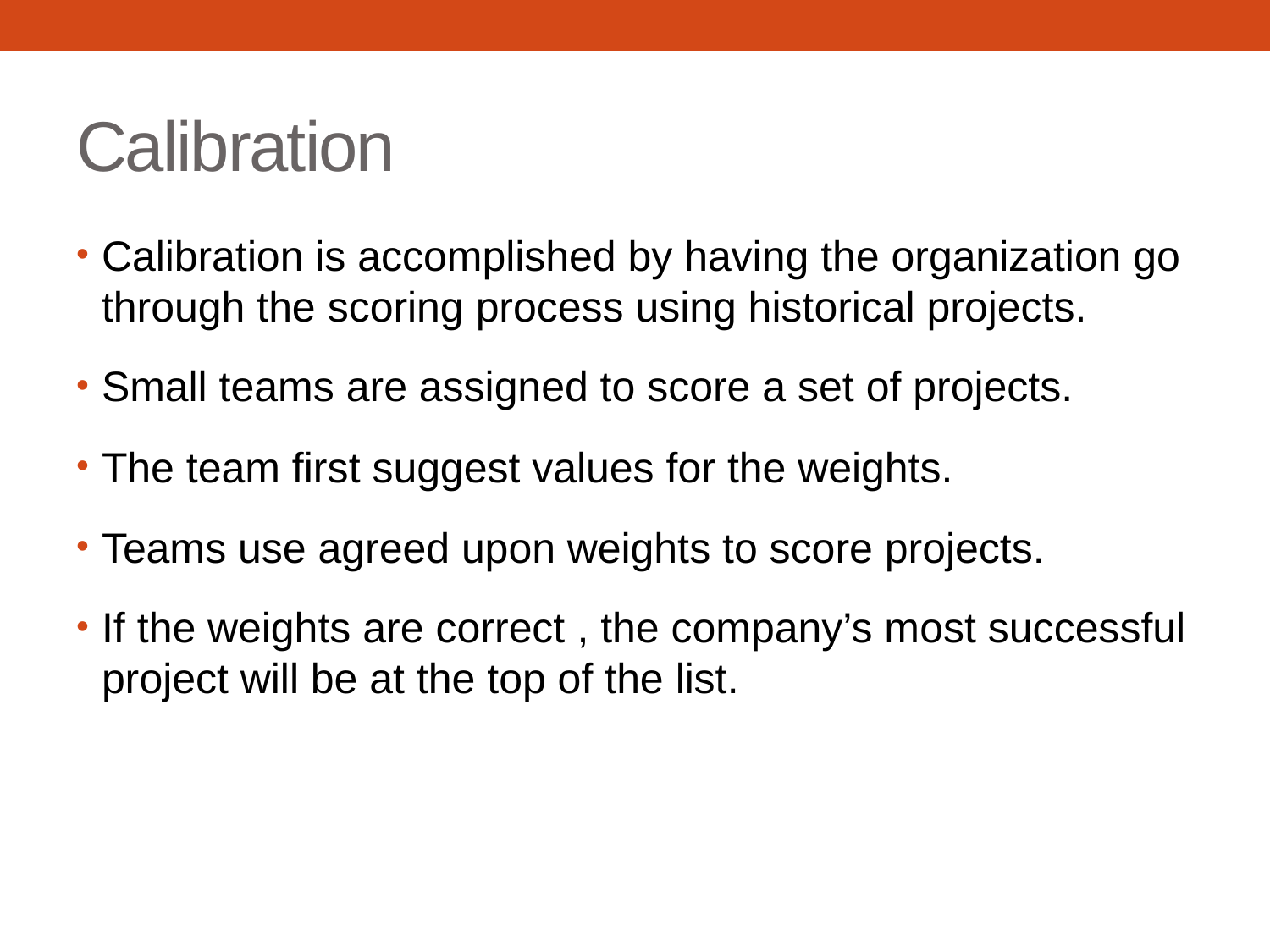

# Calibration
Calibration is accomplished by having the organization go through the scoring process using historical projects.
Small teams are assigned to score a set of projects.
The team first suggest values for the weights.
Teams use agreed upon weights to score projects.
If the weights are correct , the company’s most successful project will be at the top of the list.